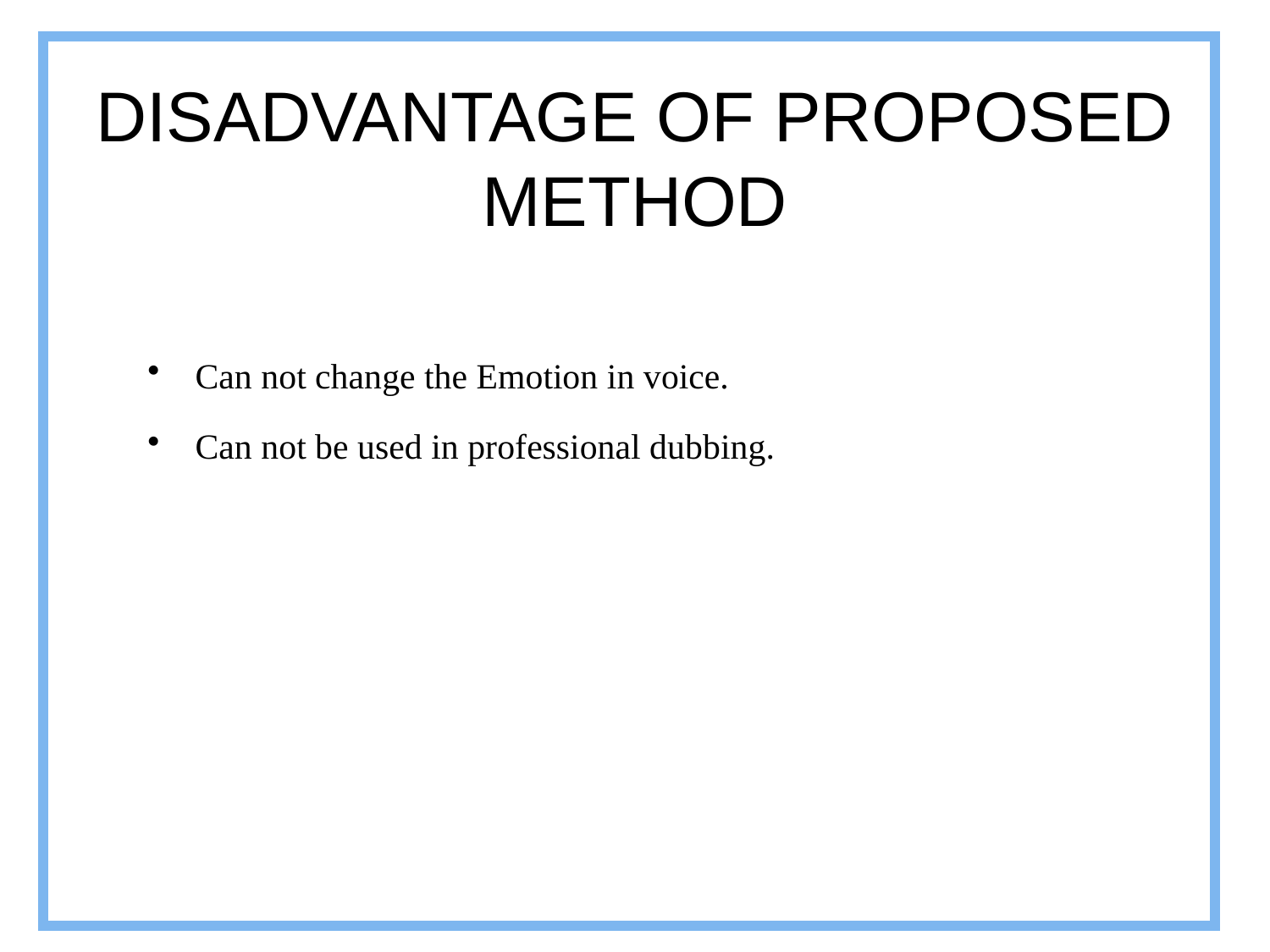

DISADVANTAGE OF PROPOSED METHOD
Can not change the Emotion in voice.
Can not be used in professional dubbing.